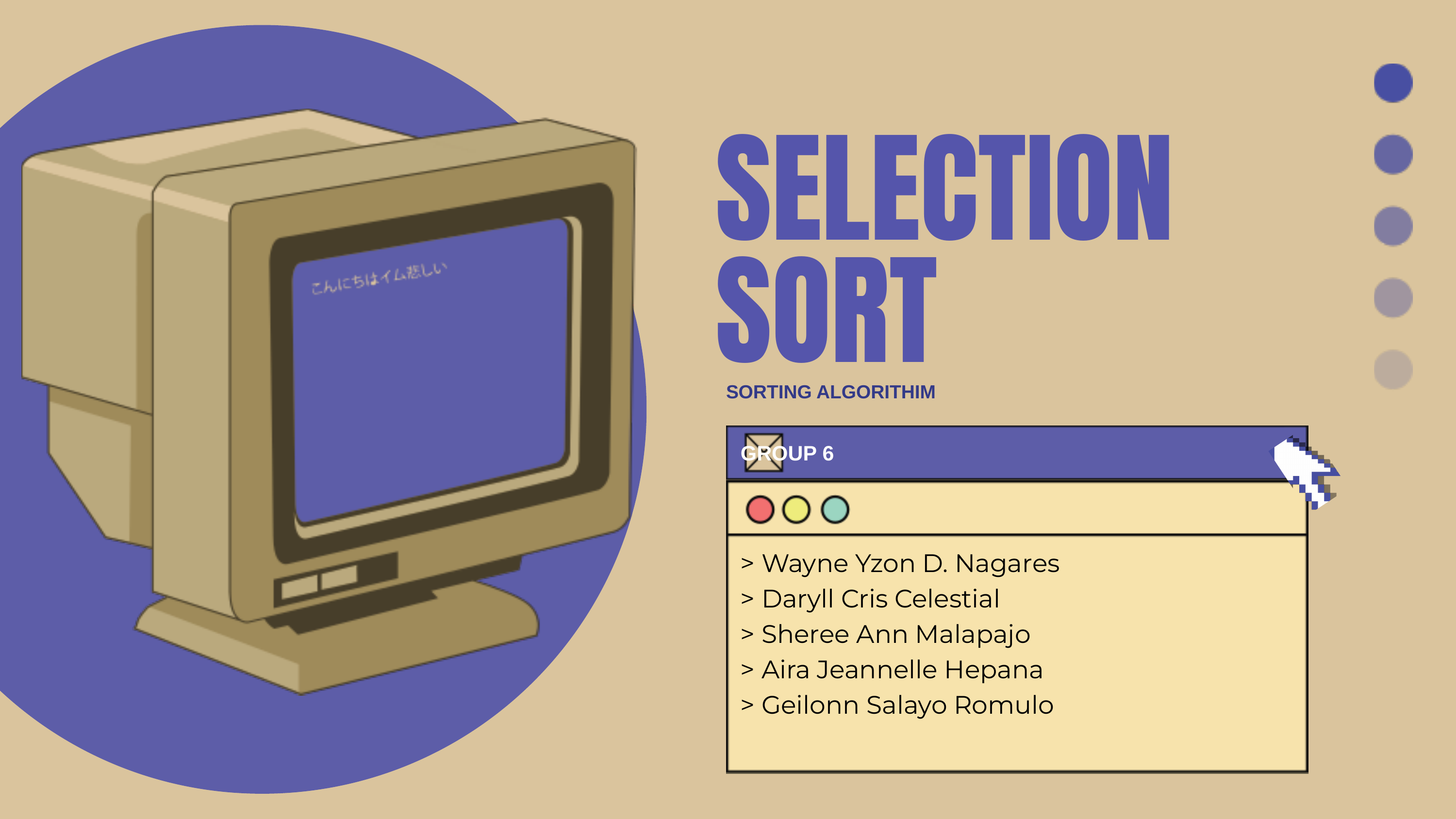

SELECTION
SORT
SORTING ALGORITHIM

GROUP 6

> Wayne Yzon D. Nagares
> Daryll Cris Celestial
> Sheree Ann Malapajo
> Aira Jeannelle Hepana
> Geilonn Salayo Romulo